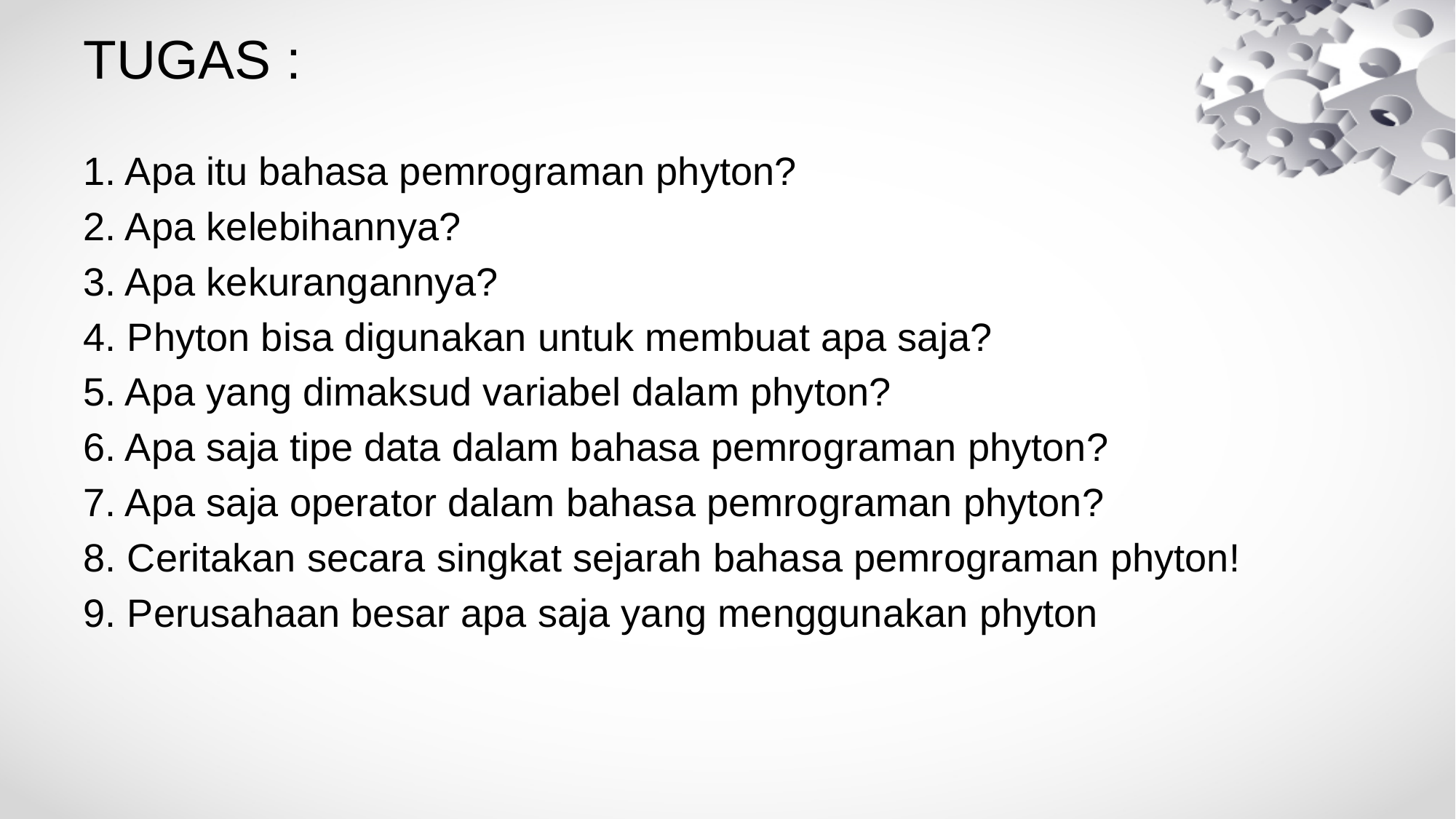

# TUGAS :
1. Apa itu bahasa pemrograman phyton?
2. Apa kelebihannya?
3. Apa kekurangannya?
4. Phyton bisa digunakan untuk membuat apa saja?
5. Apa yang dimaksud variabel dalam phyton?
6. Apa saja tipe data dalam bahasa pemrograman phyton?
7. Apa saja operator dalam bahasa pemrograman phyton?
8. Ceritakan secara singkat sejarah bahasa pemrograman phyton!
9. Perusahaan besar apa saja yang menggunakan phyton